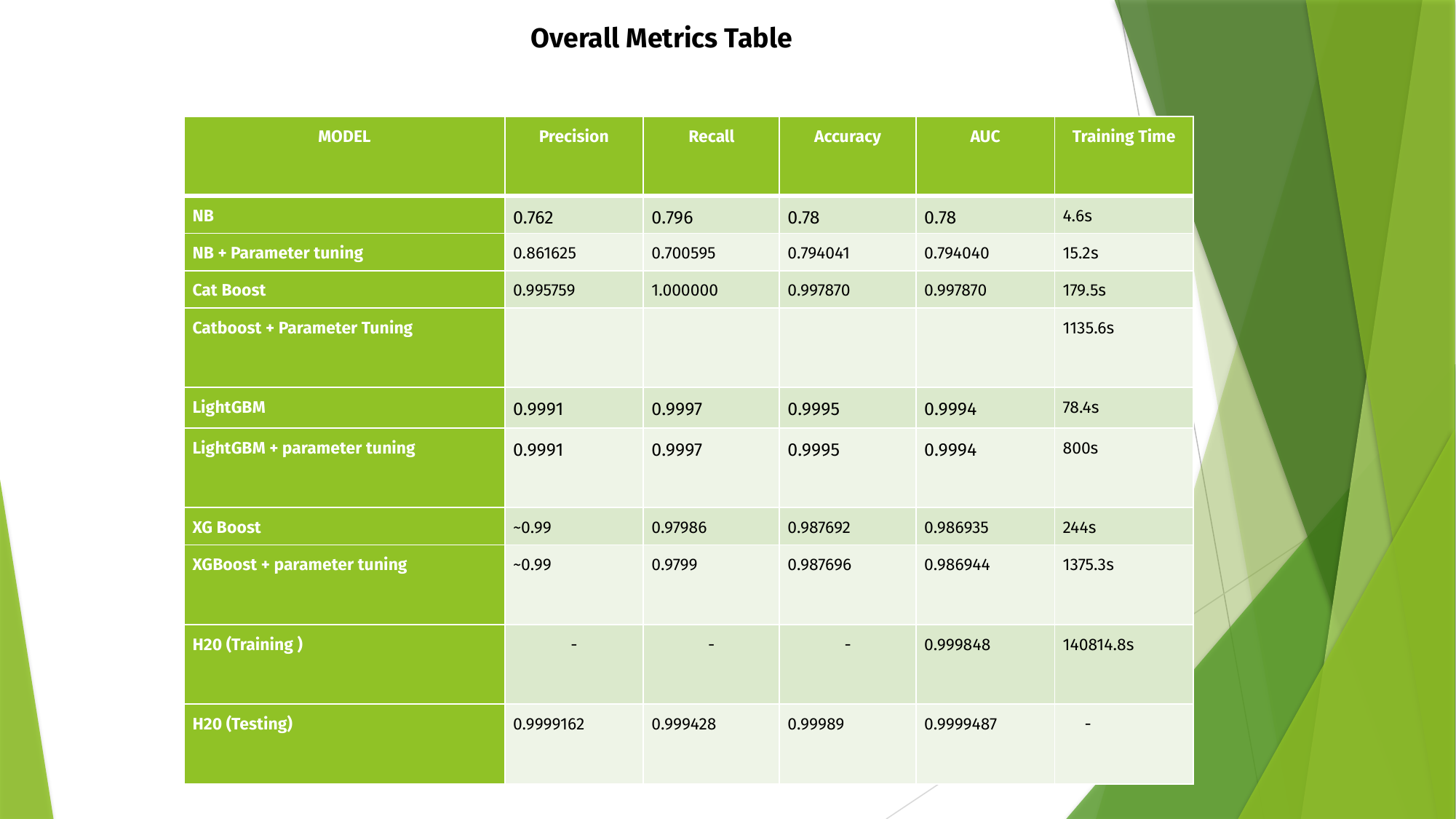

Overall Metrics Table
| MODEL | Precision | Recall | Accuracy | AUC | Training Time |
| --- | --- | --- | --- | --- | --- |
| NB | 0.762 | 0.796 | 0.78 | 0.78 | 4.6s |
| NB + Parameter tuning | 0.861625 | 0.700595 | 0.794041 | 0.794040 | 15.2s |
| Cat Boost | 0.995759 | 1.000000 | 0.997870 | 0.997870 | 179.5s |
| Catboost + Parameter Tuning |  |  |  |  | 1135.6s |
| LightGBM | 0.9991 | 0.9997 | 0.9995 | 0.9994 | 78.4s |
| LightGBM + parameter tuning | 0.9991 | 0.9997 | 0.9995 | 0.9994 | 800s |
| XG Boost | ~0.99 | 0.97986 | 0.987692 | 0.986935 | 244s |
| XGBoost + parameter tuning | ~0.99 | 0.9799 | 0.987696 | 0.986944 | 1375.3s |
| H20 (Training ) | - | - | - | 0.999848 | 140814.8s |
| H20 (Testing) | 0.9999162 | 0.999428 | 0.99989 | 0.9999487 | - |